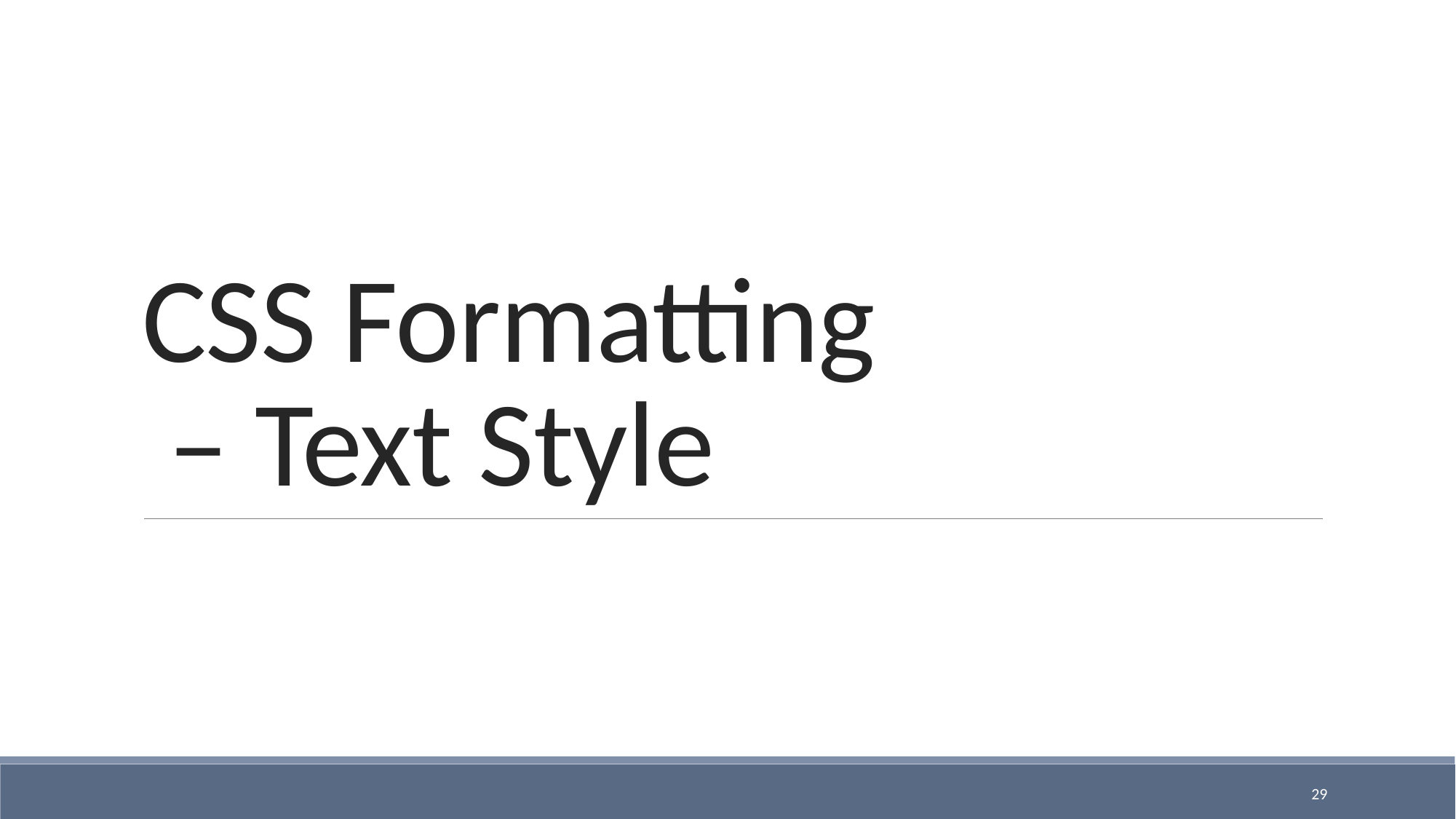

# CSS Formatting – Text Style

29